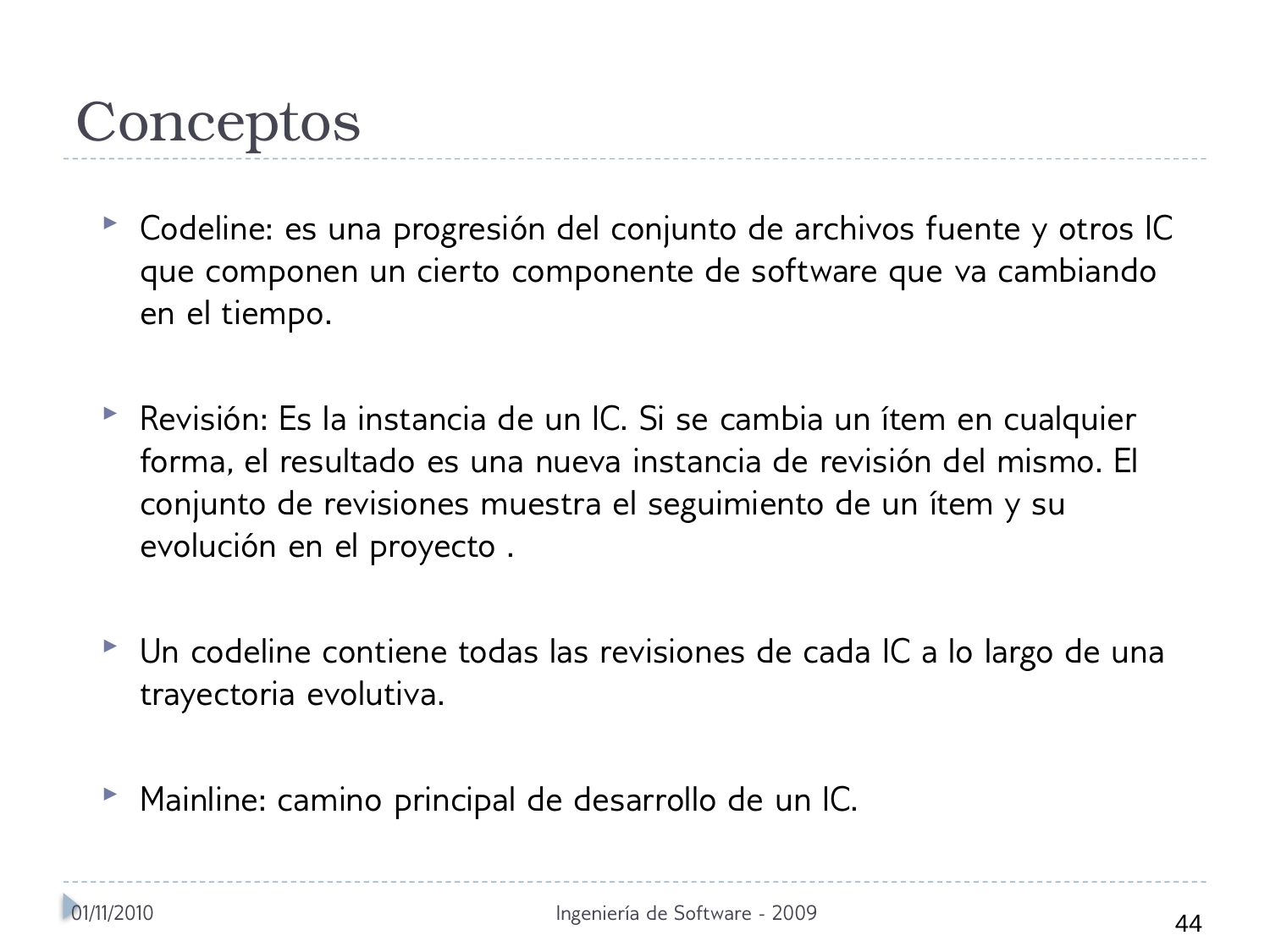

# Conceptos
Codeline: es una progresión del conjunto de archivos fuente y otros IC que componen un cierto componente de software que va cambiando en el tiempo.

Revisión: Es la instancia de un IC. Si se cambia un ítem en cualquier forma, el resultado es una nueva instancia de revisión del mismo. El conjunto de revisiones muestra el seguimiento de un ítem y su evolución en el proyecto .

Un codeline contiene todas las revisiones de cada IC a lo largo de una trayectoria evolutiva.

Mainline: camino principal de desarrollo de un IC.

01/11/2010
Ingeniería de Software - 2009
44